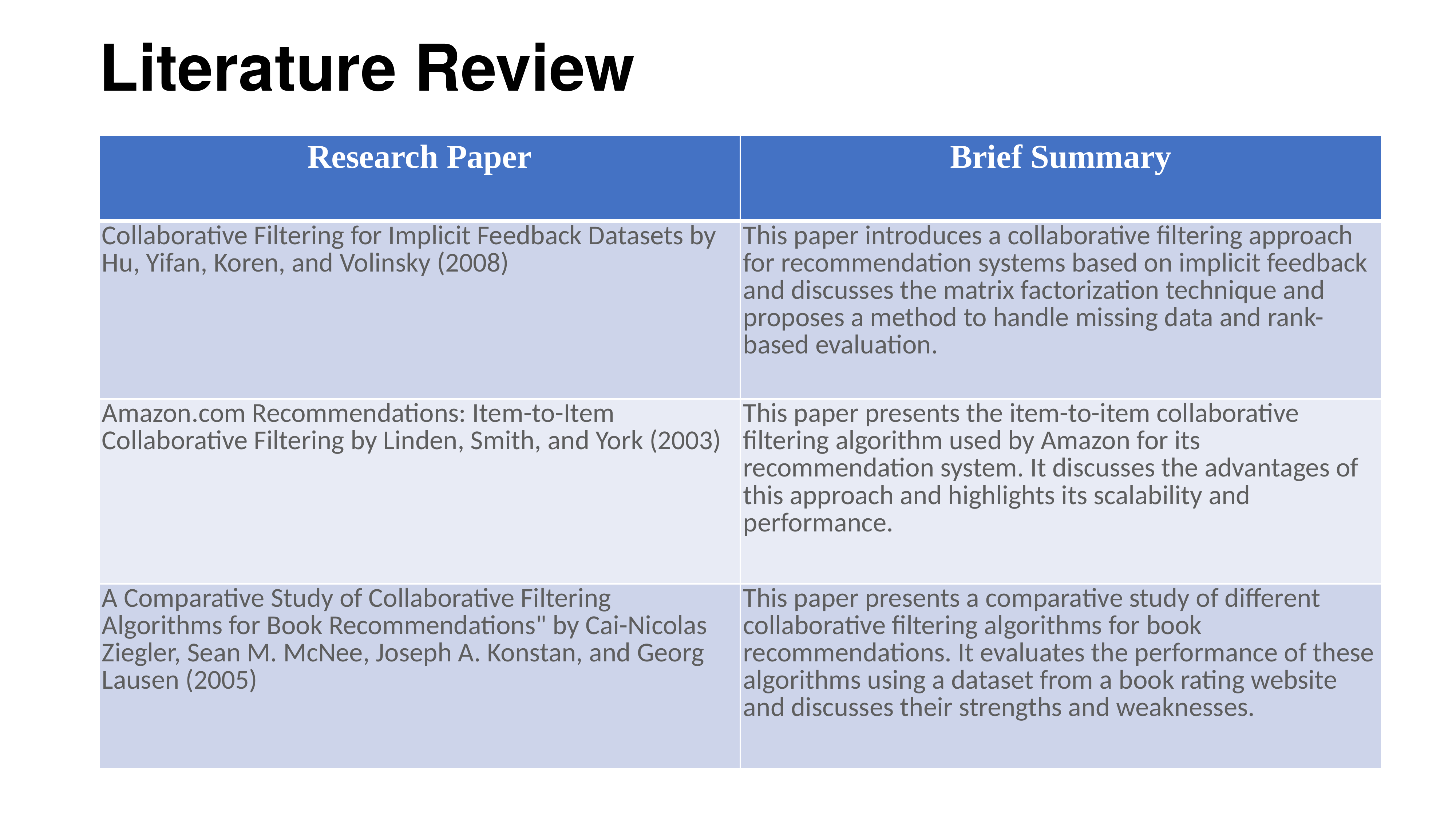

Literature Review
| Research Paper | Brief Summary |
| --- | --- |
| Collaborative Filtering for Implicit Feedback Datasets by Hu, Yifan, Koren, and Volinsky (2008) | This paper introduces a collaborative filtering approach for recommendation systems based on implicit feedback and discusses the matrix factorization technique and proposes a method to handle missing data and rank-based evaluation. |
| Amazon.com Recommendations: Item-to-Item Collaborative Filtering by Linden, Smith, and York (2003) | This paper presents the item-to-item collaborative filtering algorithm used by Amazon for its recommendation system. It discusses the advantages of this approach and highlights its scalability and performance. |
| A Comparative Study of Collaborative Filtering Algorithms for Book Recommendations" by Cai-Nicolas Ziegler, Sean M. McNee, Joseph A. Konstan, and Georg Lausen (2005) | This paper presents a comparative study of different collaborative filtering algorithms for book recommendations. It evaluates the performance of these algorithms using a dataset from a book rating website and discusses their strengths and weaknesses. |